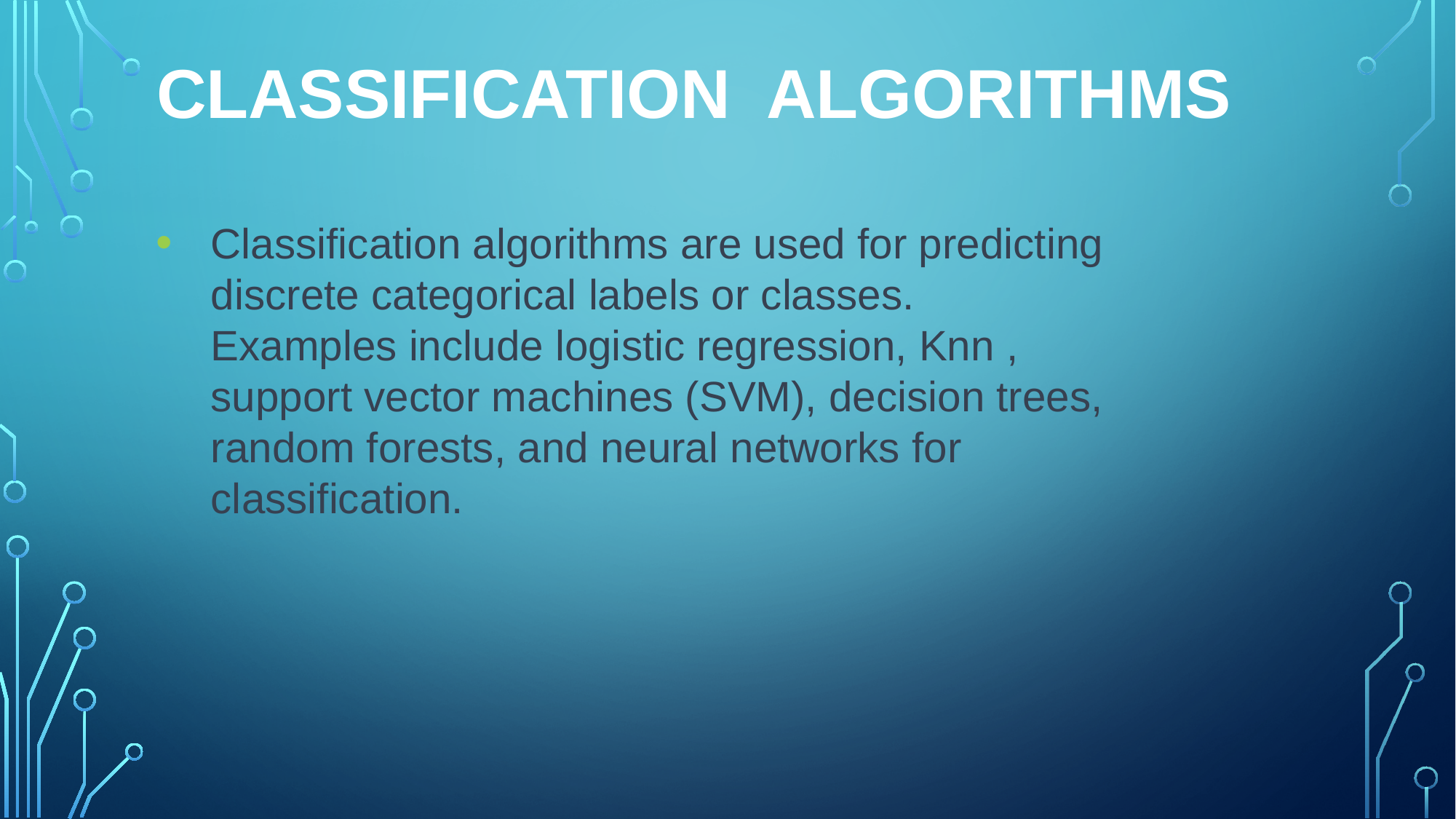

# CLASSIFICATION  ALGORITHMS
Classification algorithms are used for predicting discrete categorical labels or classes. Examples include logistic regression, Knn , support vector machines (SVM), decision trees, random forests, and neural networks for classification.